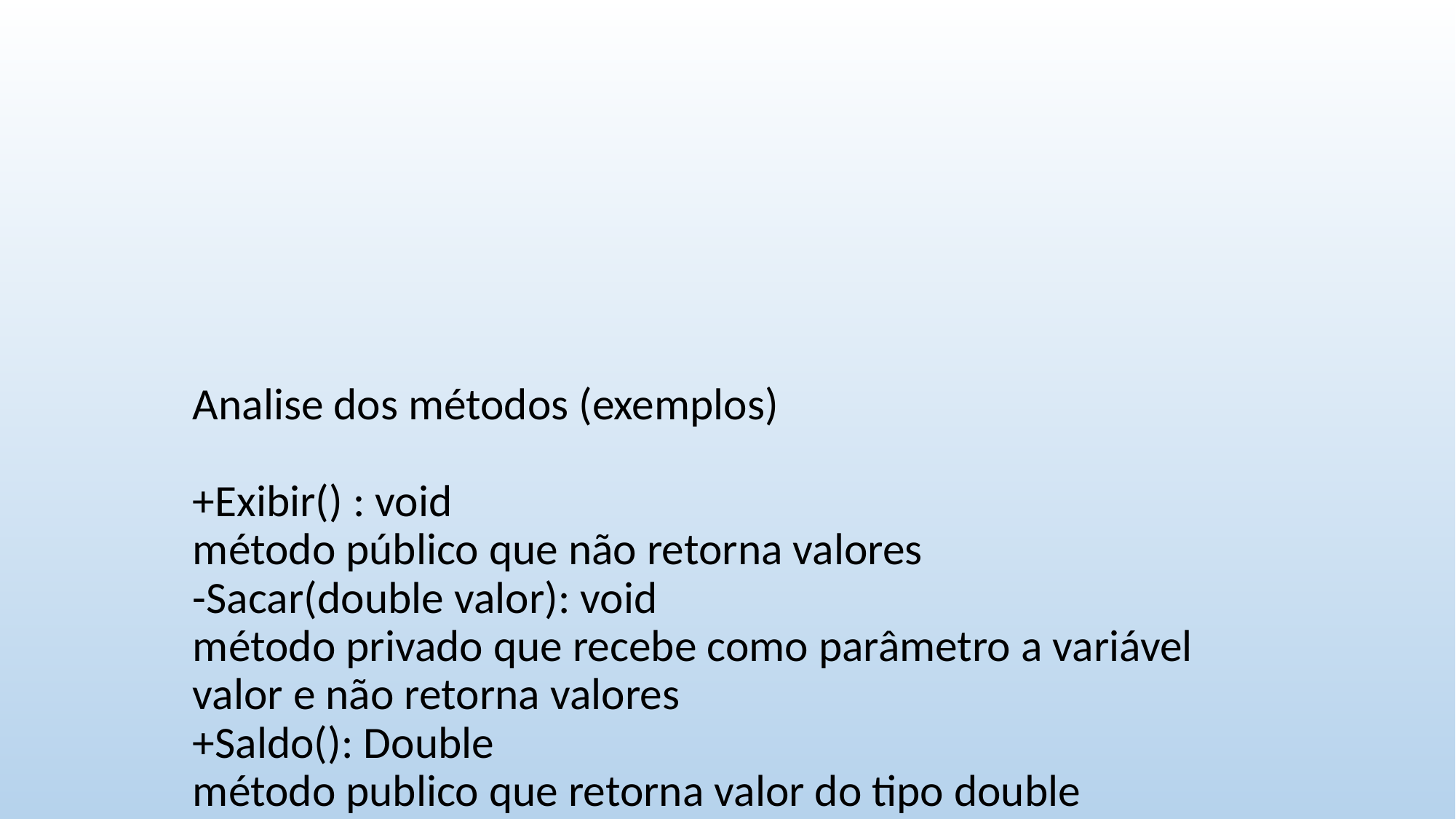

# Analise dos métodos (exemplos) +Exibir() : void método público que não retorna valores -Sacar(double valor): void método privado que recebe como parâmetro a variável valor e não retorna valores +Saldo(): Double método publico que retorna valor do tipo double